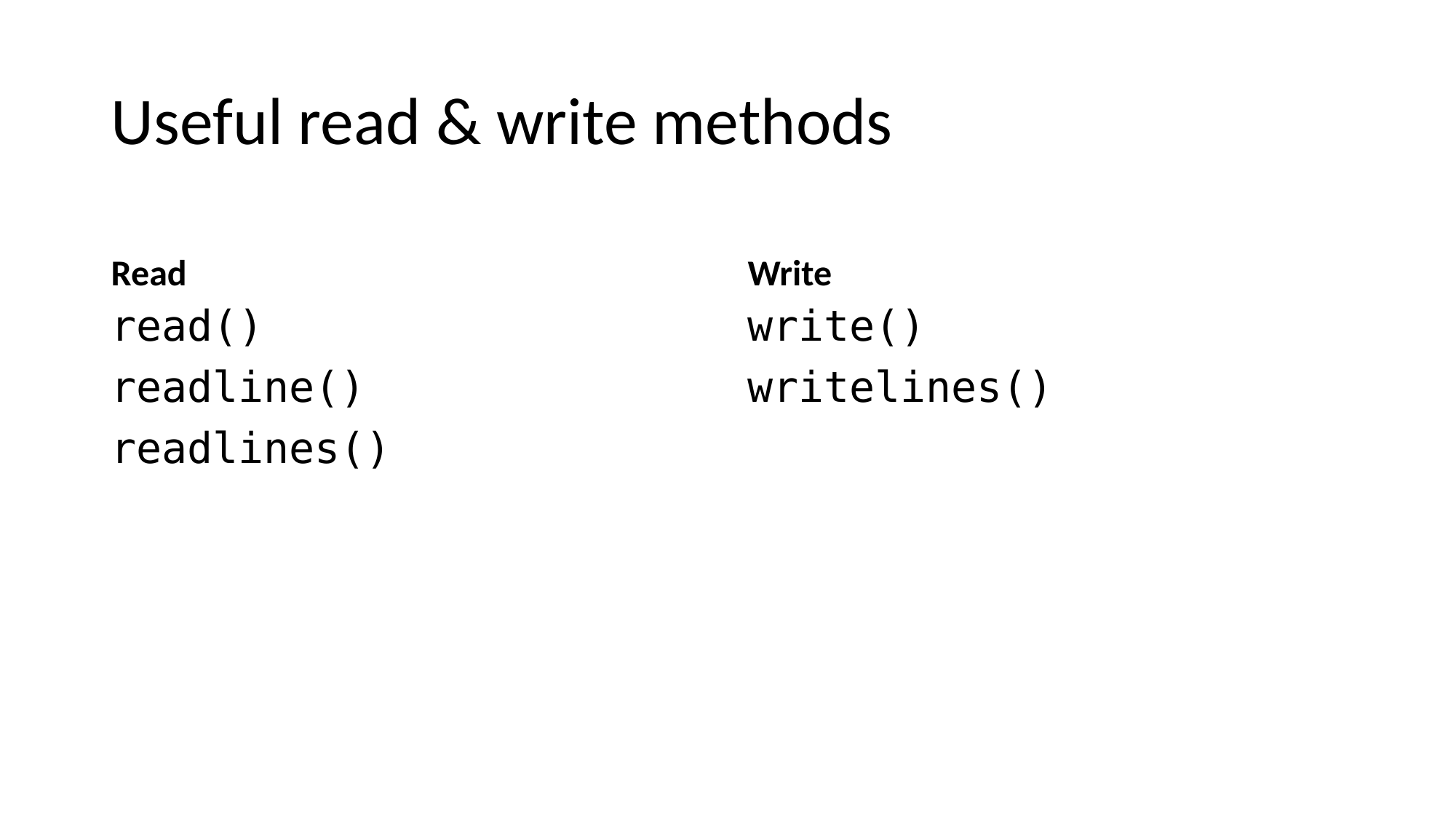

# Useful read & write methods
Read
Write
read()
readline()
readlines()

write()
writelines()